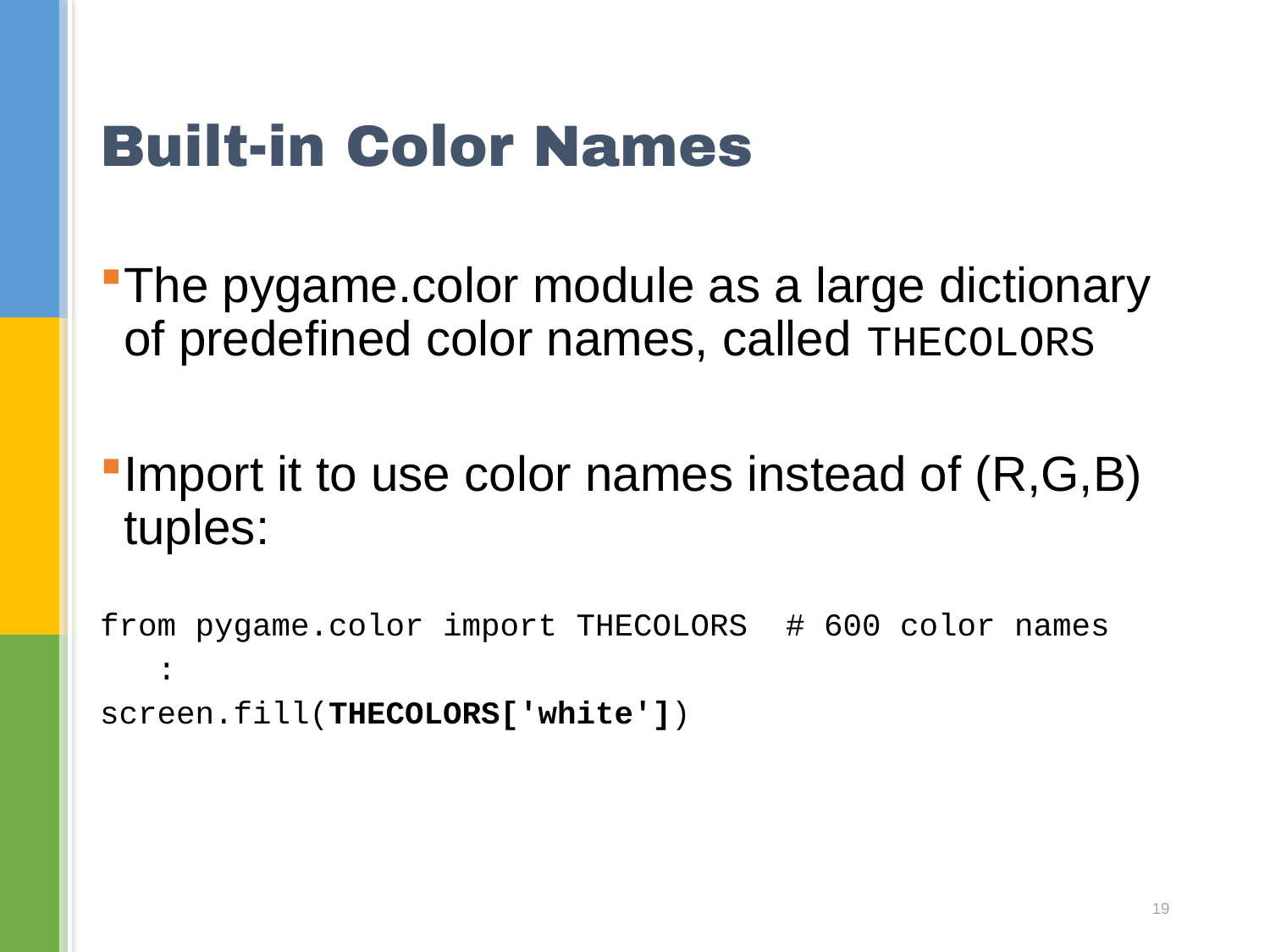

# Built-in Color Names
The pygame.color module as a large dictionary of predefined color names, called THECOLORS

Import it to use color names instead of (R,G,B) tuples:

from pygame.color import THECOLORS  # 600 color names
   :
screen.fill(THECOLORS['white'])

19